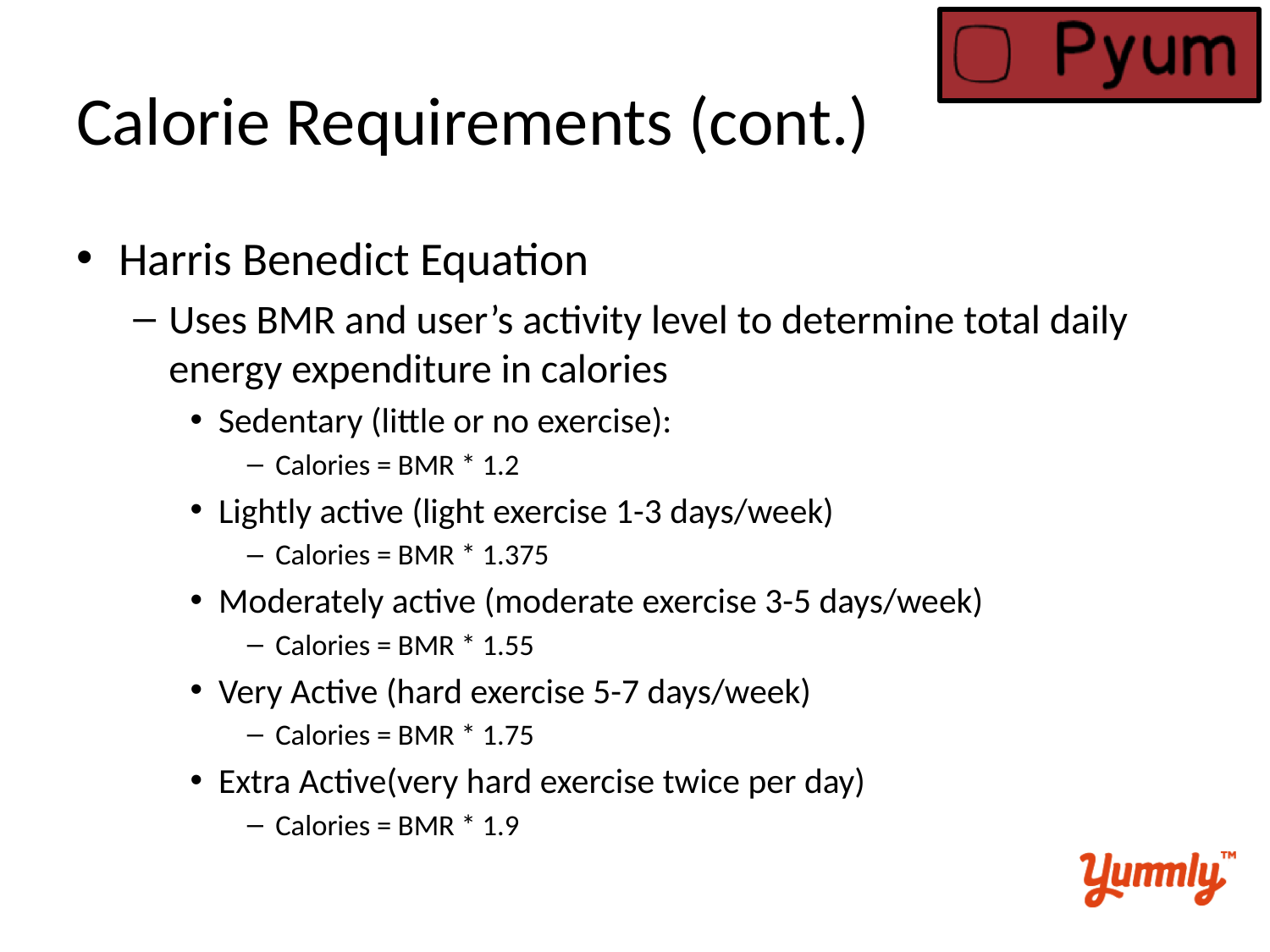

# Calorie Requirements (cont.)
Harris Benedict Equation
Uses BMR and user’s activity level to determine total daily energy expenditure in calories
Sedentary (little or no exercise):
Calories = BMR * 1.2
Lightly active (light exercise 1-3 days/week)
Calories = BMR * 1.375
Moderately active (moderate exercise 3-5 days/week)
Calories = BMR * 1.55
Very Active (hard exercise 5-7 days/week)
Calories = BMR * 1.75
Extra Active(very hard exercise twice per day)
Calories = BMR * 1.9